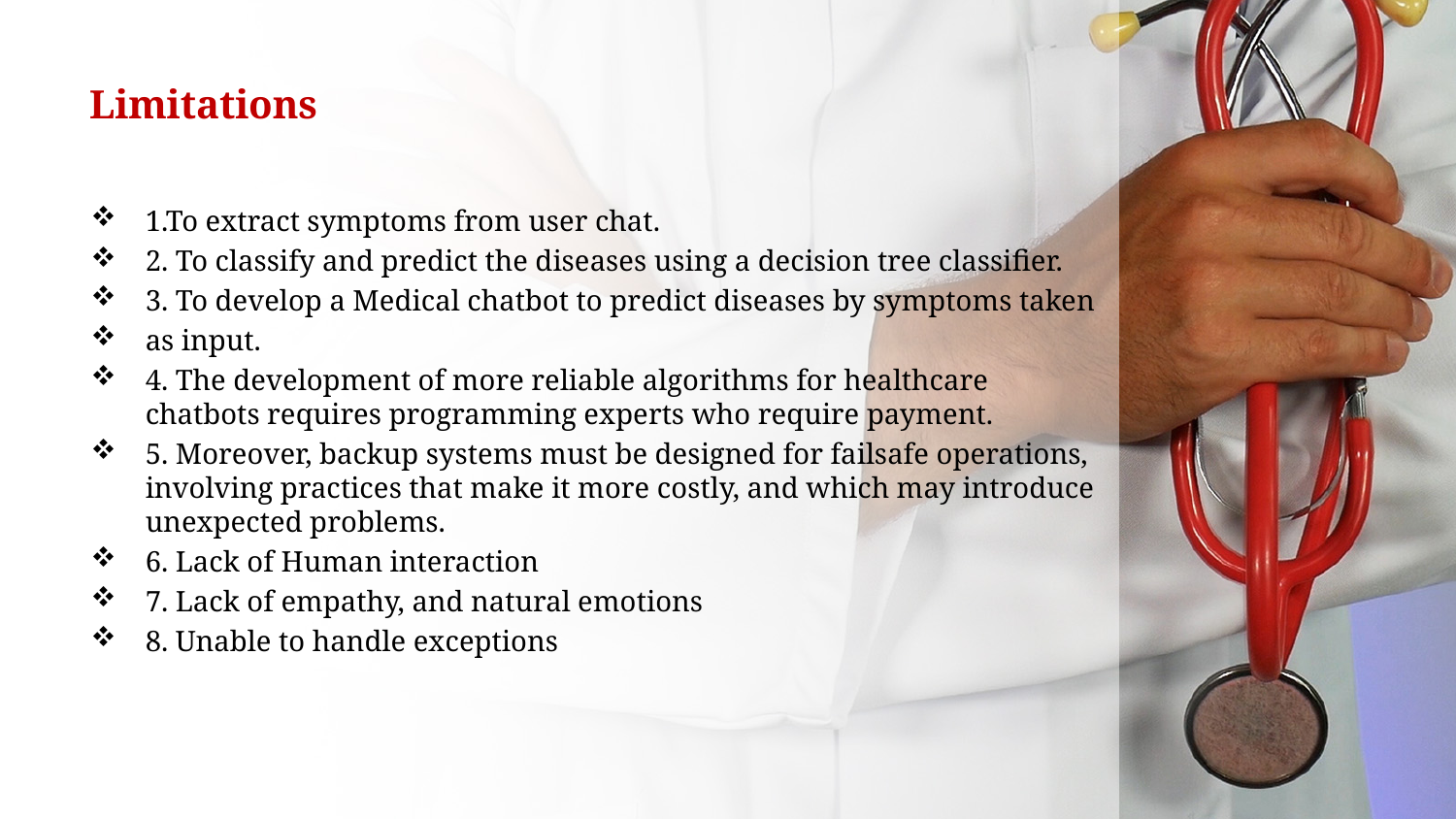

# Limitations
1.To extract symptoms from user chat.
2. To classify and predict the diseases using a decision tree classifier.
3. To develop a Medical chatbot to predict diseases by symptoms taken
as input.
4. The development of more reliable algorithms for healthcare chatbots requires programming experts who require payment.
5. Moreover, backup systems must be designed for failsafe operations, involving practices that make it more costly, and which may introduce unexpected problems.
6. Lack of Human interaction
7. Lack of empathy, and natural emotions
8. Unable to handle exceptions